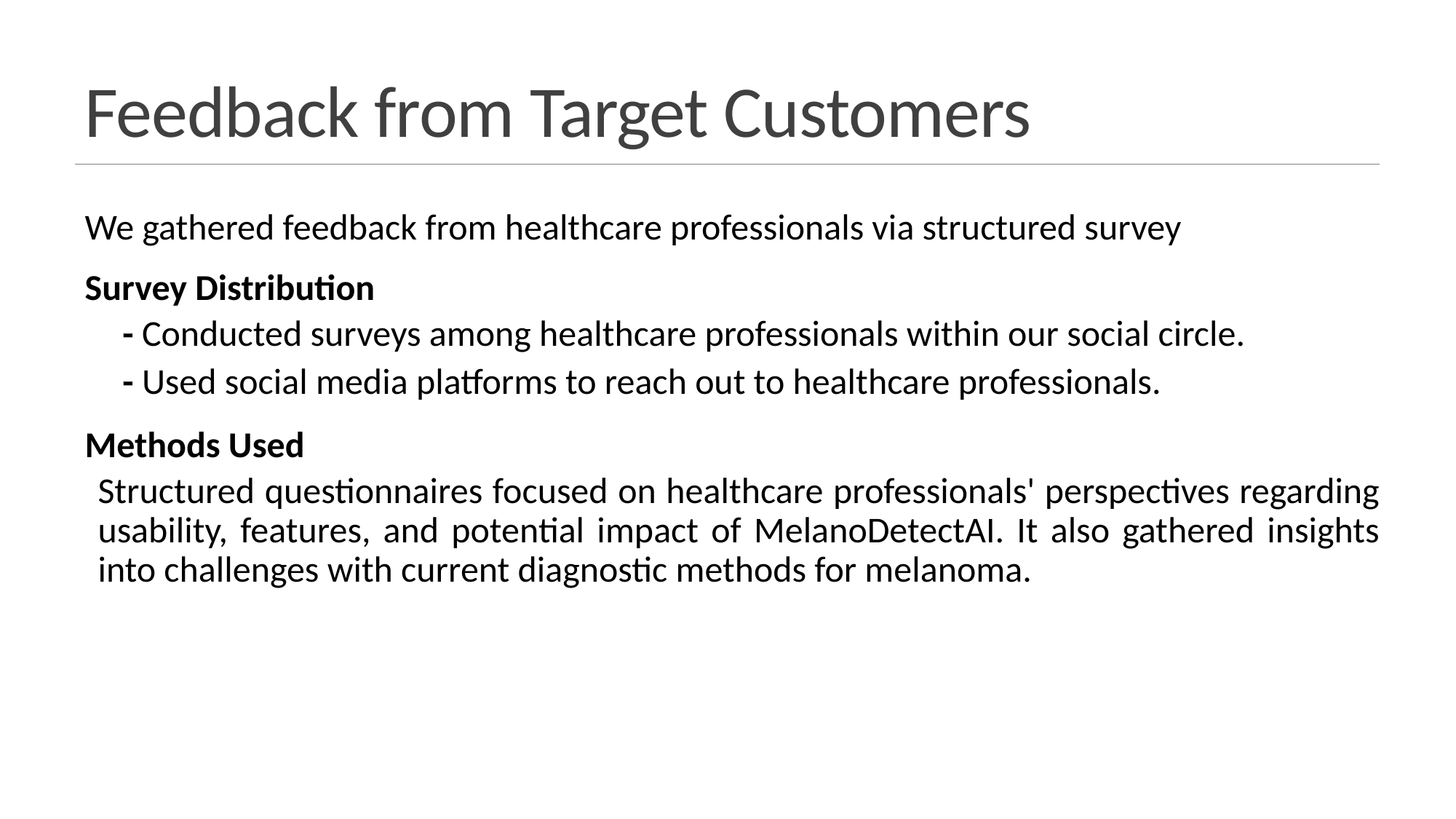

# Feedback from Target Customers
We gathered feedback from healthcare professionals via structured survey
Survey Distribution
   - Conducted surveys among healthcare professionals within our social circle.
   - Used social media platforms to reach out to healthcare professionals.
Methods Used
Structured questionnaires focused on healthcare professionals' perspectives regarding usability, features, and potential impact of MelanoDetectAI. It also gathered insights into challenges with current diagnostic methods for melanoma.